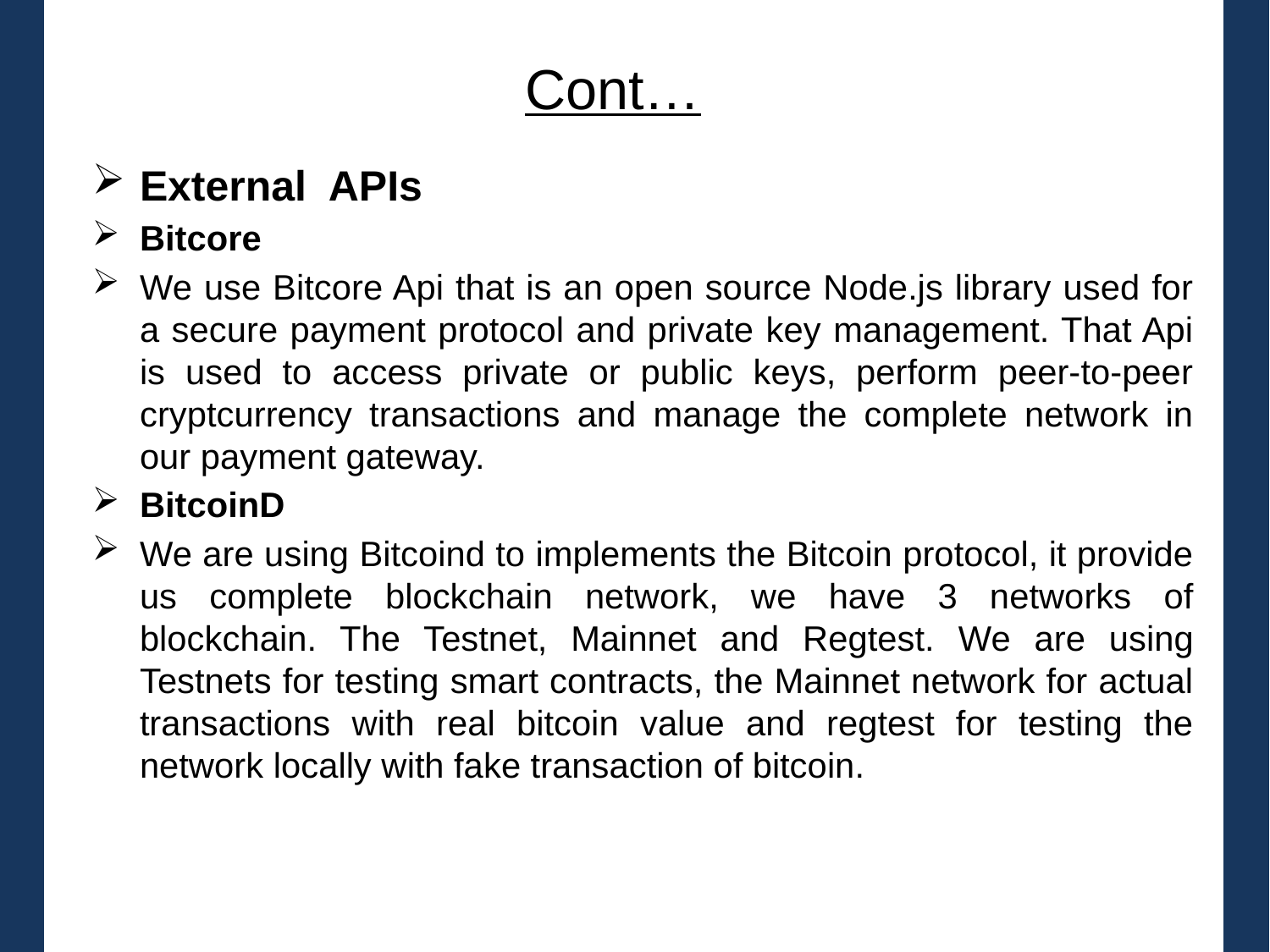

# Cont…
External  APIs
Bitcore
We use Bitcore Api that is an open source Node.js library used for a secure payment protocol and private key management. That Api is used to access private or public keys, perform peer-to-peer cryptcurrency transactions and manage the complete network in our payment gateway.
BitcoinD
We are using Bitcoind to implements the Bitcoin protocol, it provide us complete blockchain network, we have 3 networks of blockchain. The Testnet, Mainnet and Regtest. We are using Testnets for testing smart contracts, the Mainnet network for actual transactions with real bitcoin value and regtest for testing the network locally with fake transaction of bitcoin.